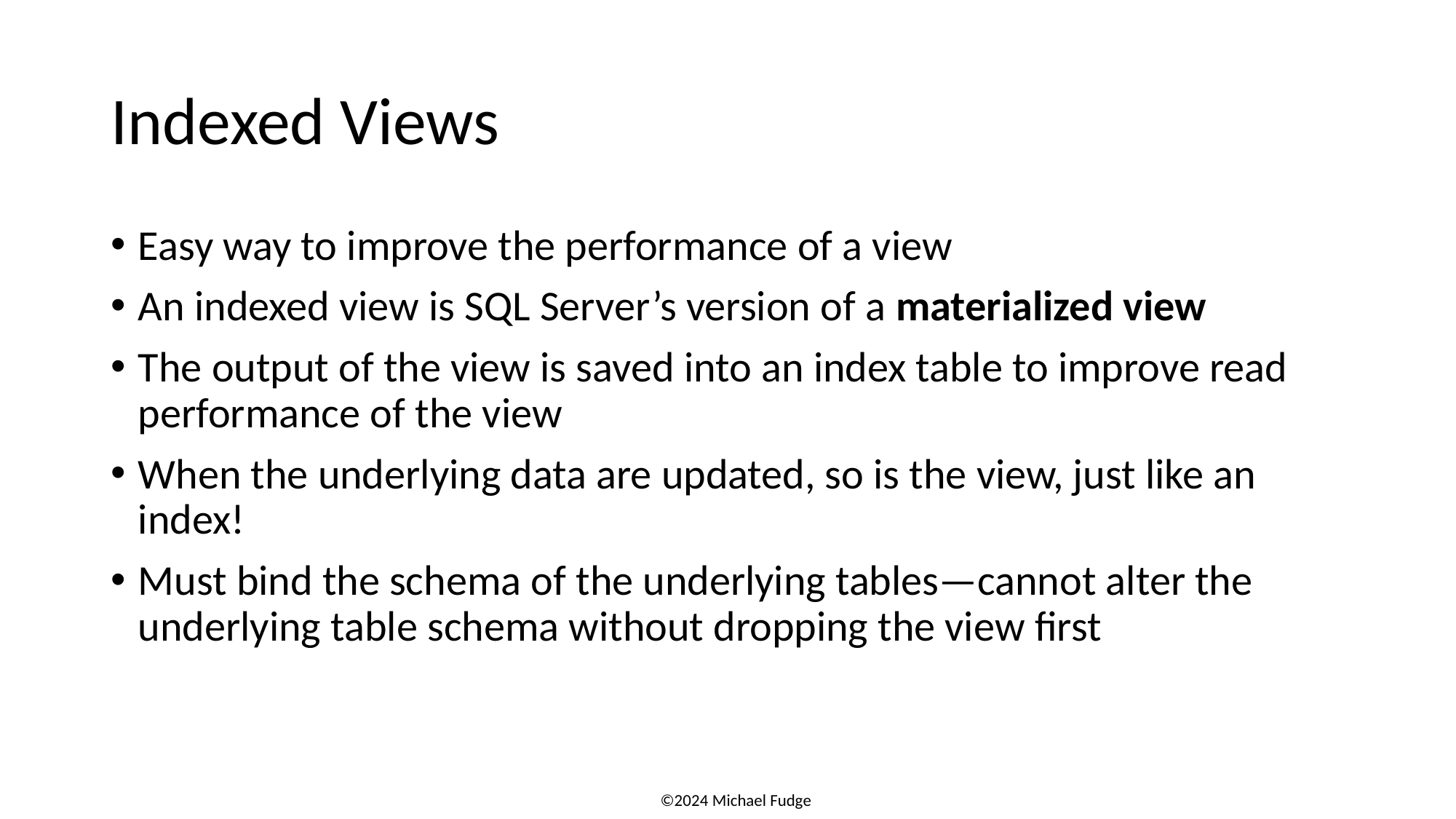

# Indexed Views
Easy way to improve the performance of a view
An indexed view is SQL Server’s version of a materialized view
The output of the view is saved into an index table to improve read performance of the view
When the underlying data are updated, so is the view, just like an index!
Must bind the schema of the underlying tables—cannot alter the underlying table schema without dropping the view first